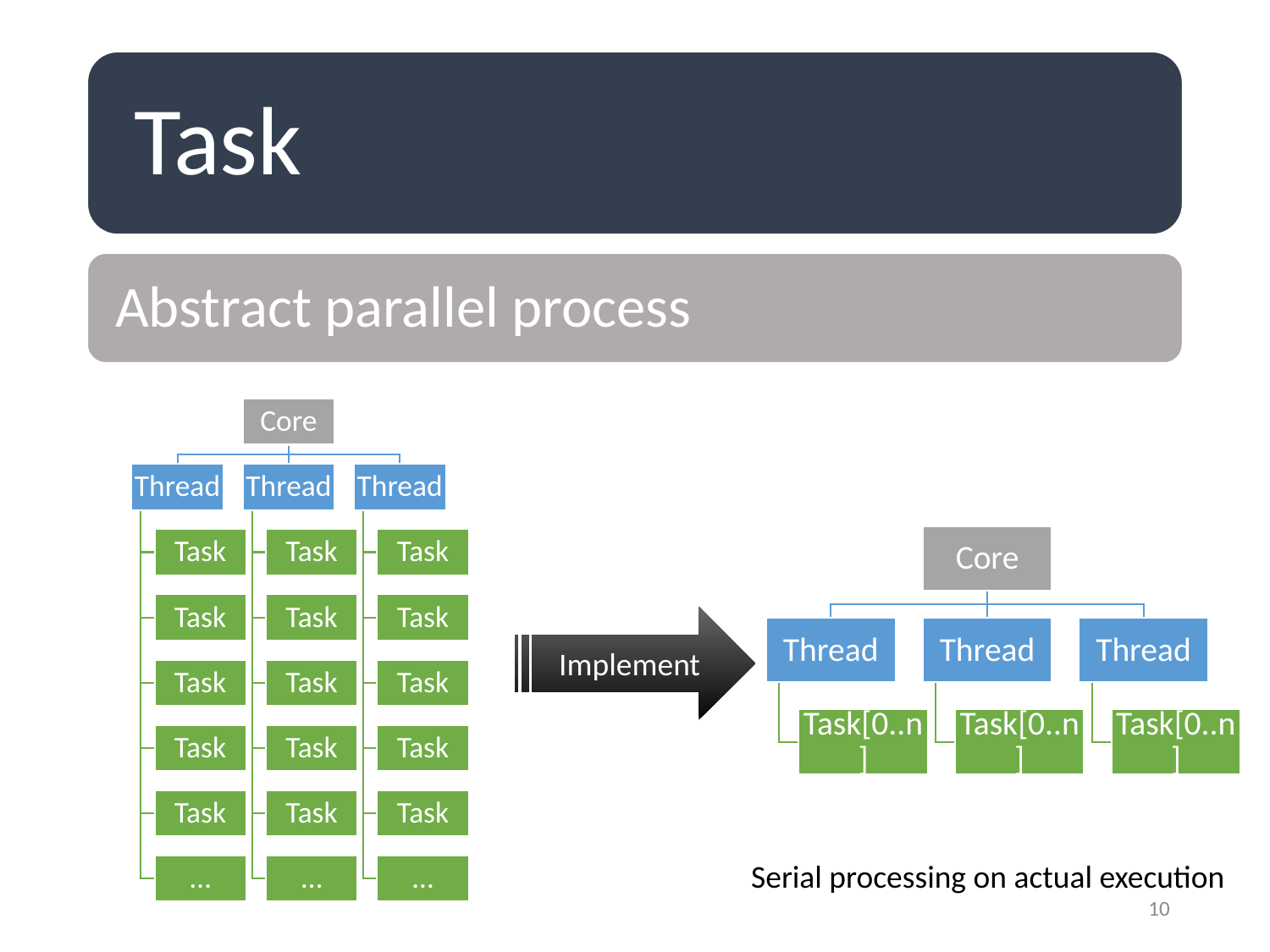

Task
Abstract parallel process
Core
Thread
Task
Task
Task
Task
Task
…
Thread
Task
Task
Task
Task
Task
…
Thread
Task
Task
Task
Task
Task
…
Core
Thread
Task[0..n]
Thread
Task[0..n]
Thread
Task[0..n]
Implement
Serial processing on actual execution
10